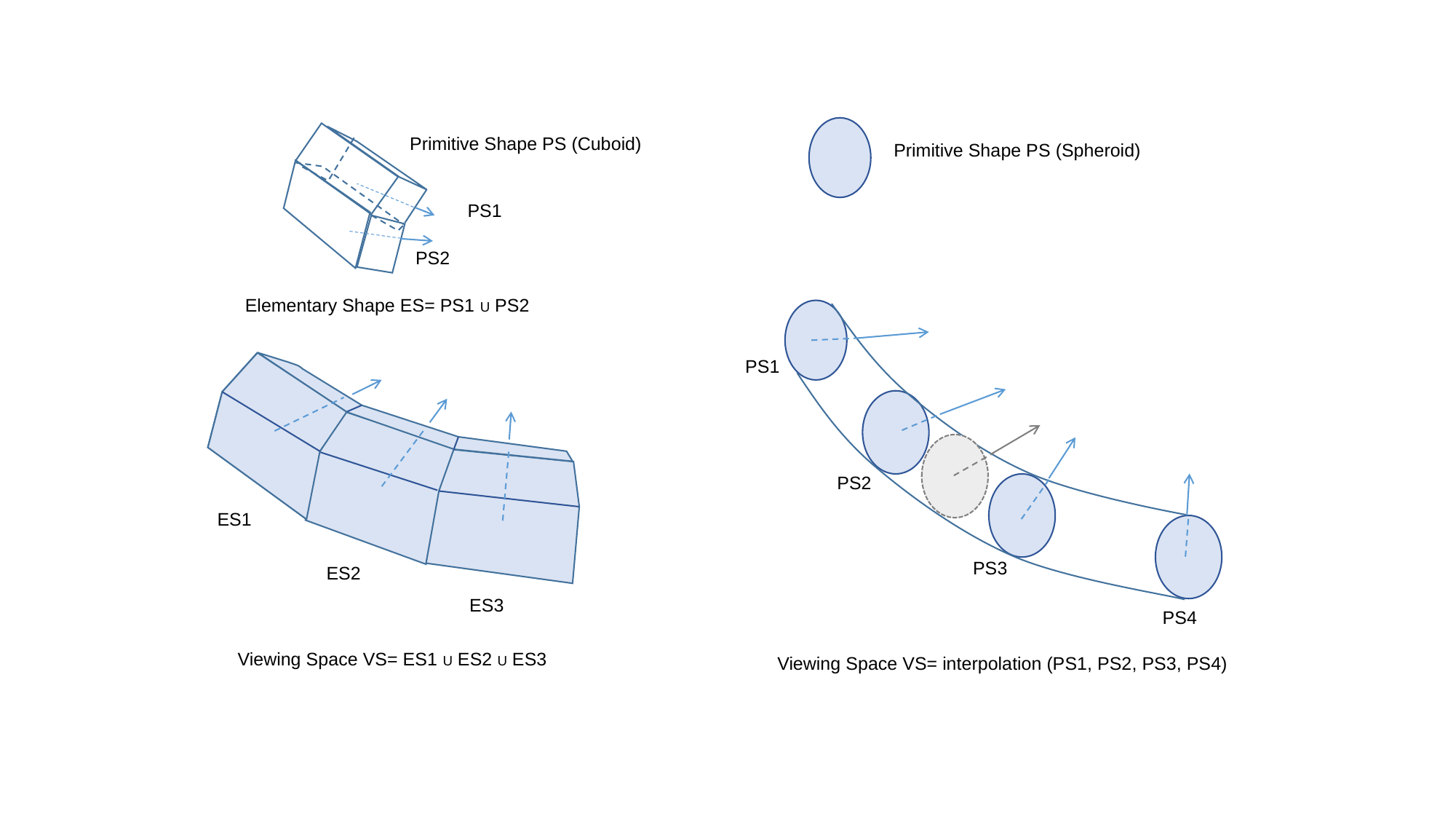

Primitive Shape PS (Cuboid)
Primitive Shape PS (Spheroid)

PS1

PS2
Elementary Shape ES= PS1 U PS2

PS1

PS2

ES1

PS3
ES2
ES3
PS4
Viewing Space VS= ES1 U ES2 U ES3
Viewing Space VS= interpolation (PS1, PS2, PS3, PS4)